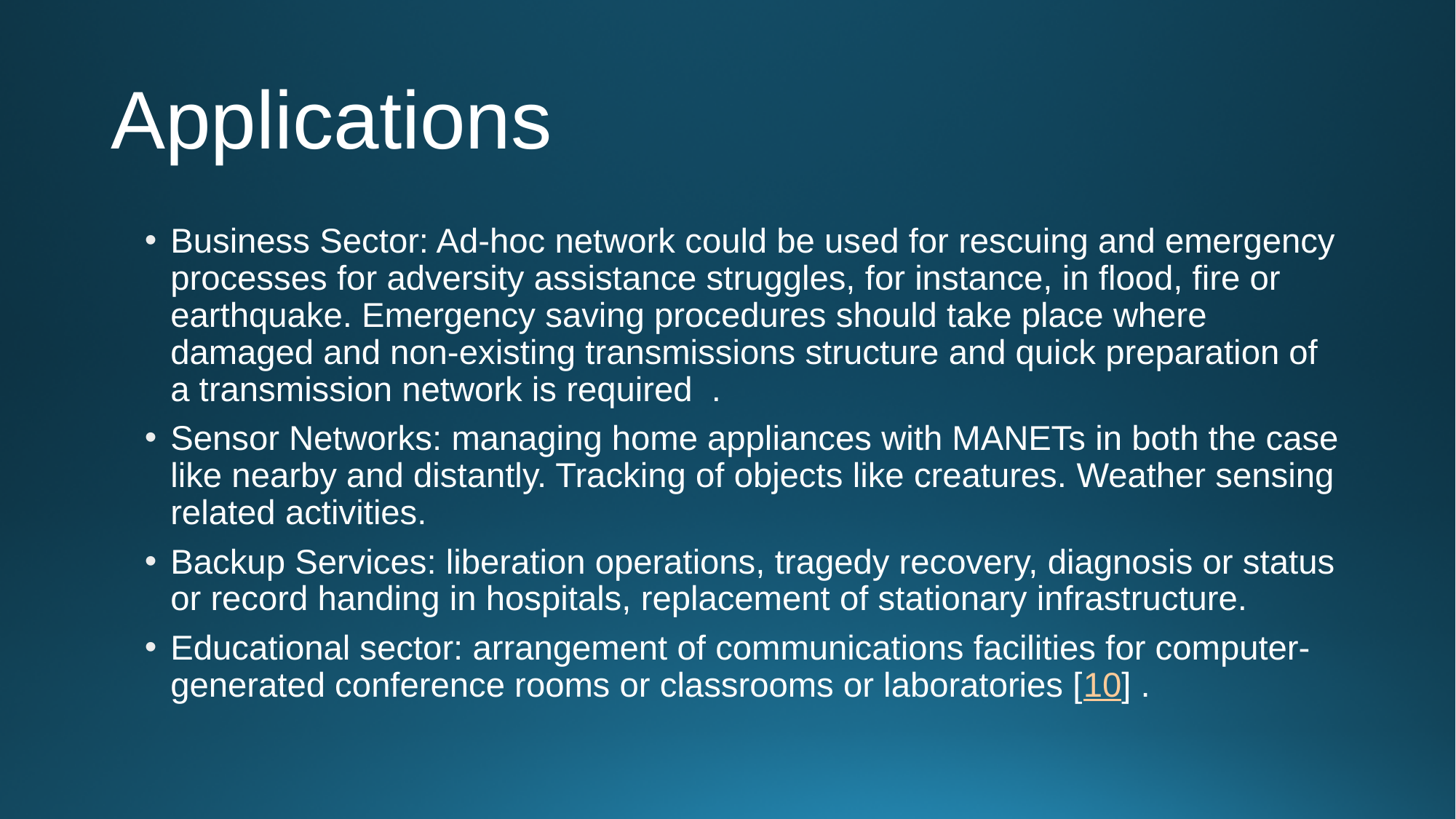

# Applications
Business Sector: Ad-hoc network could be used for rescuing and emergency processes for adversity assistance struggles, for instance, in flood, fire or earthquake. Emergency saving procedures should take place where damaged and non-existing transmissions structure and quick preparation of a transmission network is required  .
Sensor Networks: managing home appliances with MANETs in both the case like nearby and distantly. Tracking of objects like creatures. Weather sensing related activities.
Backup Services: liberation operations, tragedy recovery, diagnosis or status or record handing in hospitals, replacement of stationary infrastructure.
Educational sector: arrangement of communications facilities for computer-generated conference rooms or classrooms or laboratories [10] .